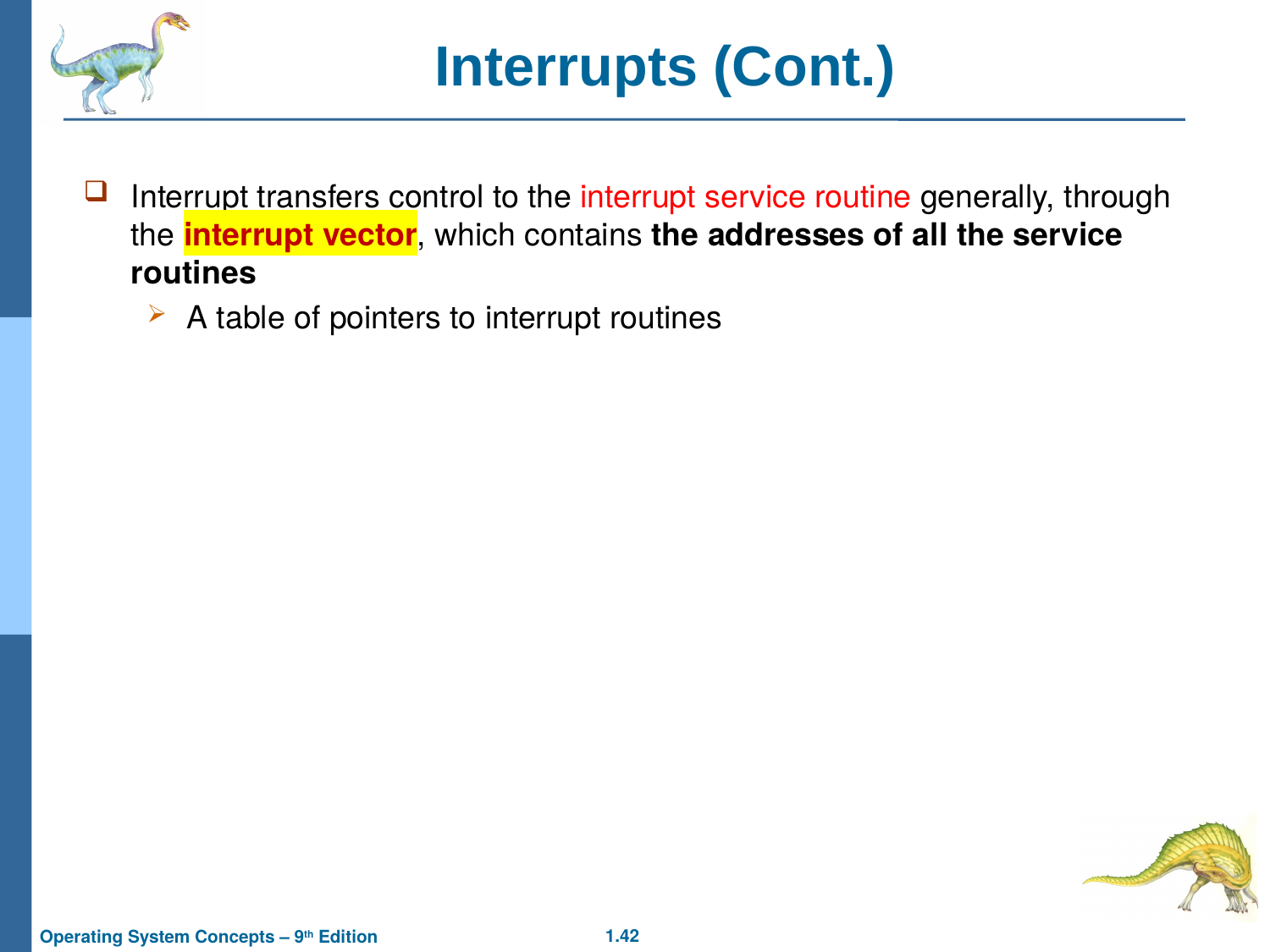

Interrupts (Cont.)
Interrupt transfers control to the interrupt service routine generally, through the interrupt vector, which contains the addresses of all the service routines
A table of pointers to interrupt routines